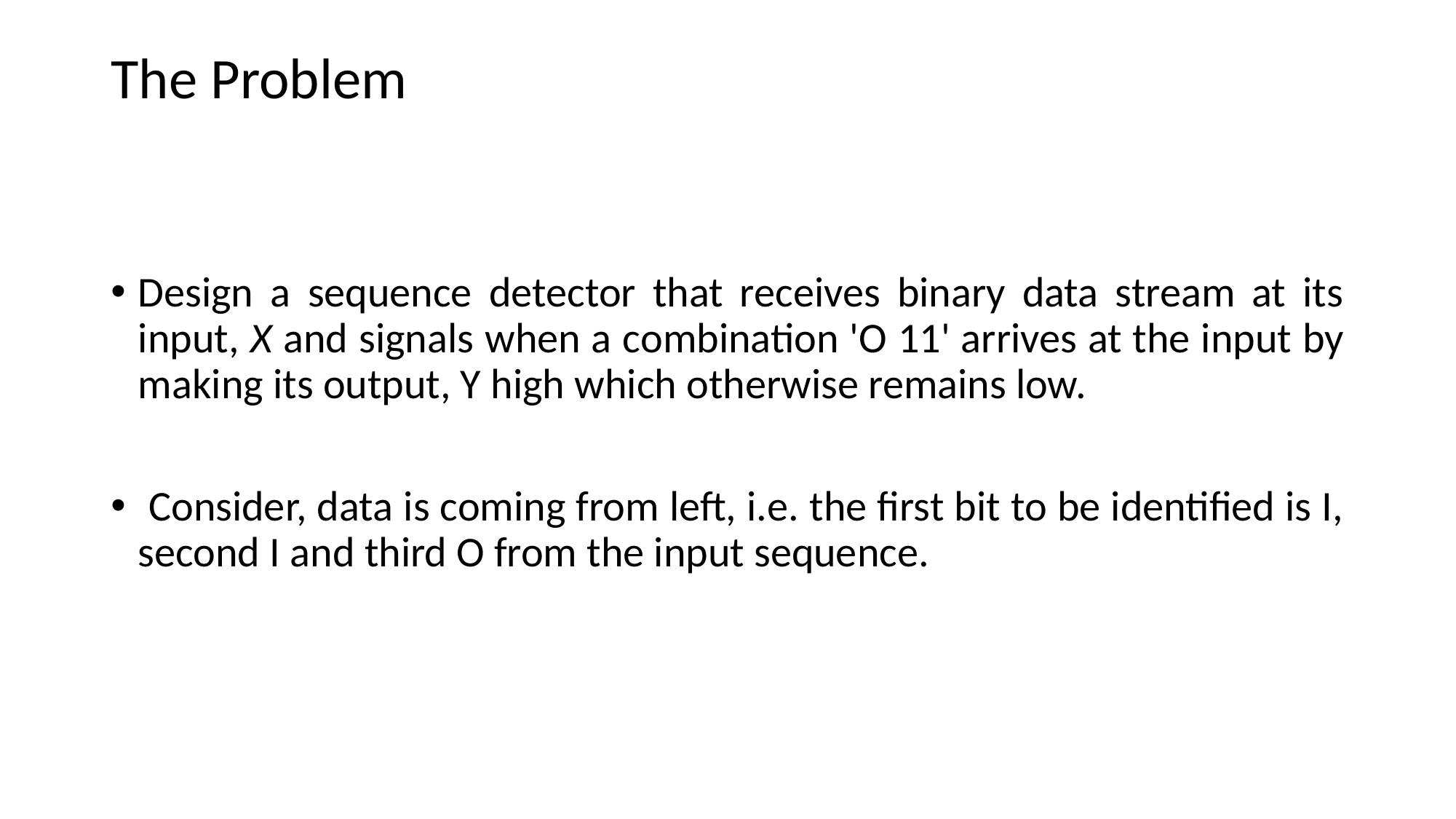

# The Problem
Design a sequence detector that receives binary data stream at its input, X and signals when a combination 'O 11' arrives at the input by making its output, Y high which otherwise remains low.

 Consider, data is coming from left, i.e. the first bit to be identified is I, second I and third O from the input sequence.